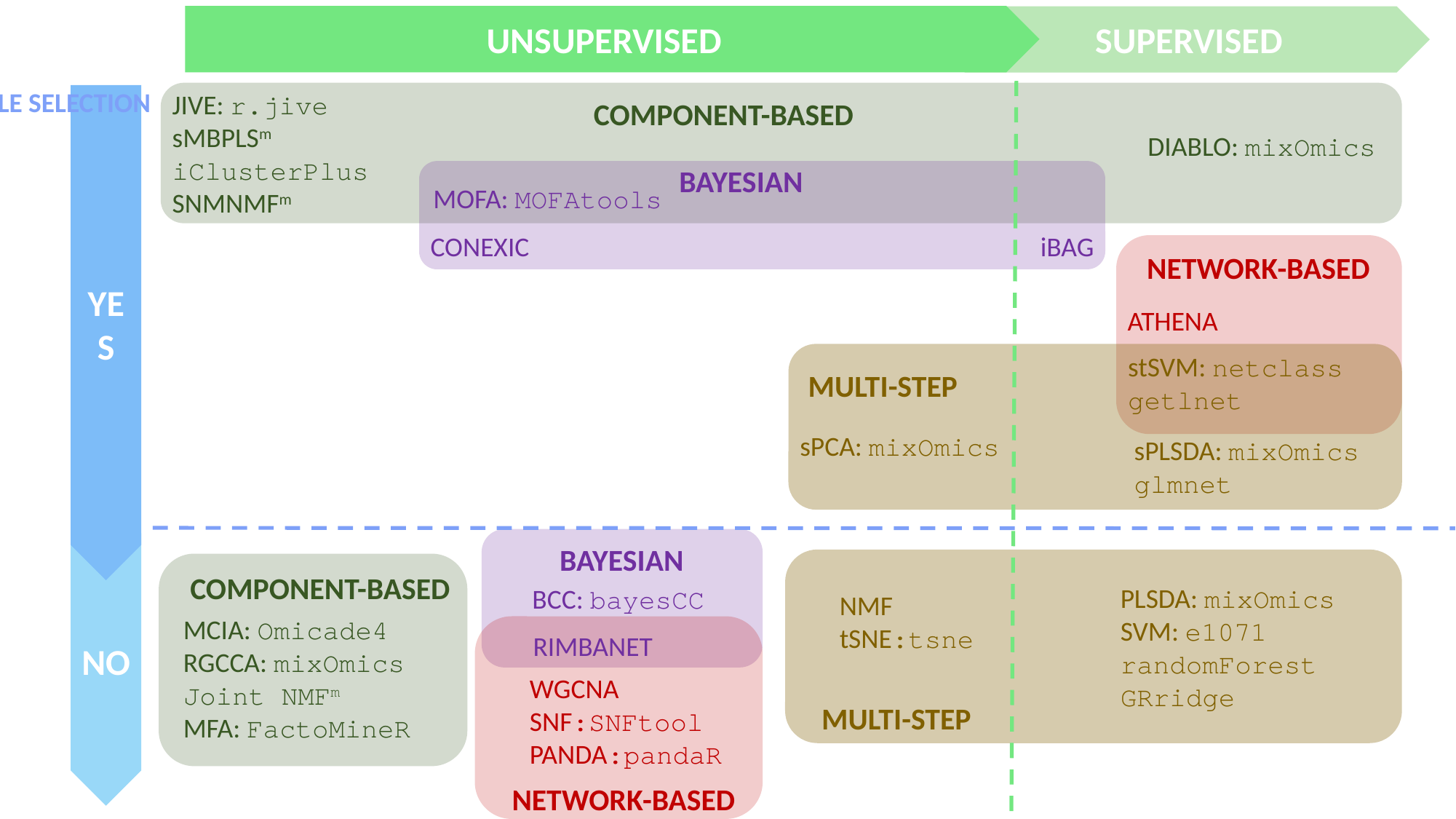

UNSUPERVISED
SUPERVISED
VARIABLE SELECTION
JIVE: r.jive
sMBPLSm
iClusterPlus
SNMNMFm

COMPONENT-BASED
DIABLO: mixOmics
BAYESIAN

MOFA: MOFAtools
iBAG
CONEXIC

NETWORK-BASED
YES
ATHENA

stSVM: netclass
getlnet
MULTI-STEP
sPCA: mixOmics
sPLSDA: mixOmics
glmnet

BAYESIAN

COMPONENT-BASED
PLSDA: mixOmics
SVM: e1071
randomForest
GRridge
BCC: bayesCC
NMF
tSNE:tsne
MCIA: Omicade4
RGCCA: mixOmics
Joint NMFm
MFA: FactoMineR

RIMBANET
NO
WGCNA
SNF:SNFtool
PANDA:pandaR
MULTI-STEP
NETWORK-BASED